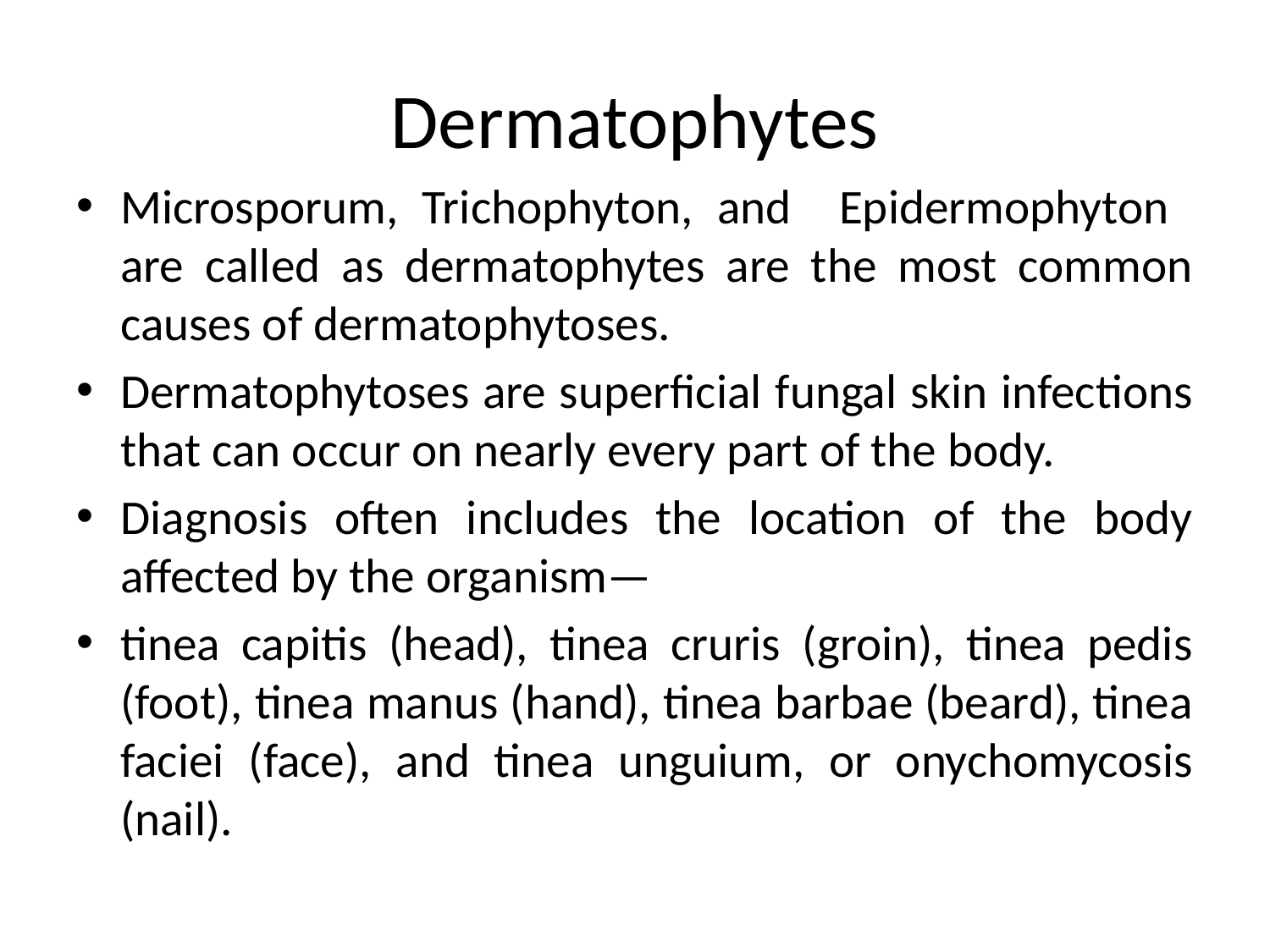

# Dermatophytes
Microsporum, Trichophyton, and  Epidermophyton  are called as dermatophytes are the most common causes of dermatophytoses.
Dermatophytoses are superficial fungal skin infections that can occur on nearly every part of the body.
Diagnosis often includes the location of the body affected by the organism—
tinea capitis (head), tinea cruris (groin), tinea pedis (foot), tinea manus (hand), tinea barbae (beard), tinea faciei (face), and tinea unguium, or onychomycosis (nail).